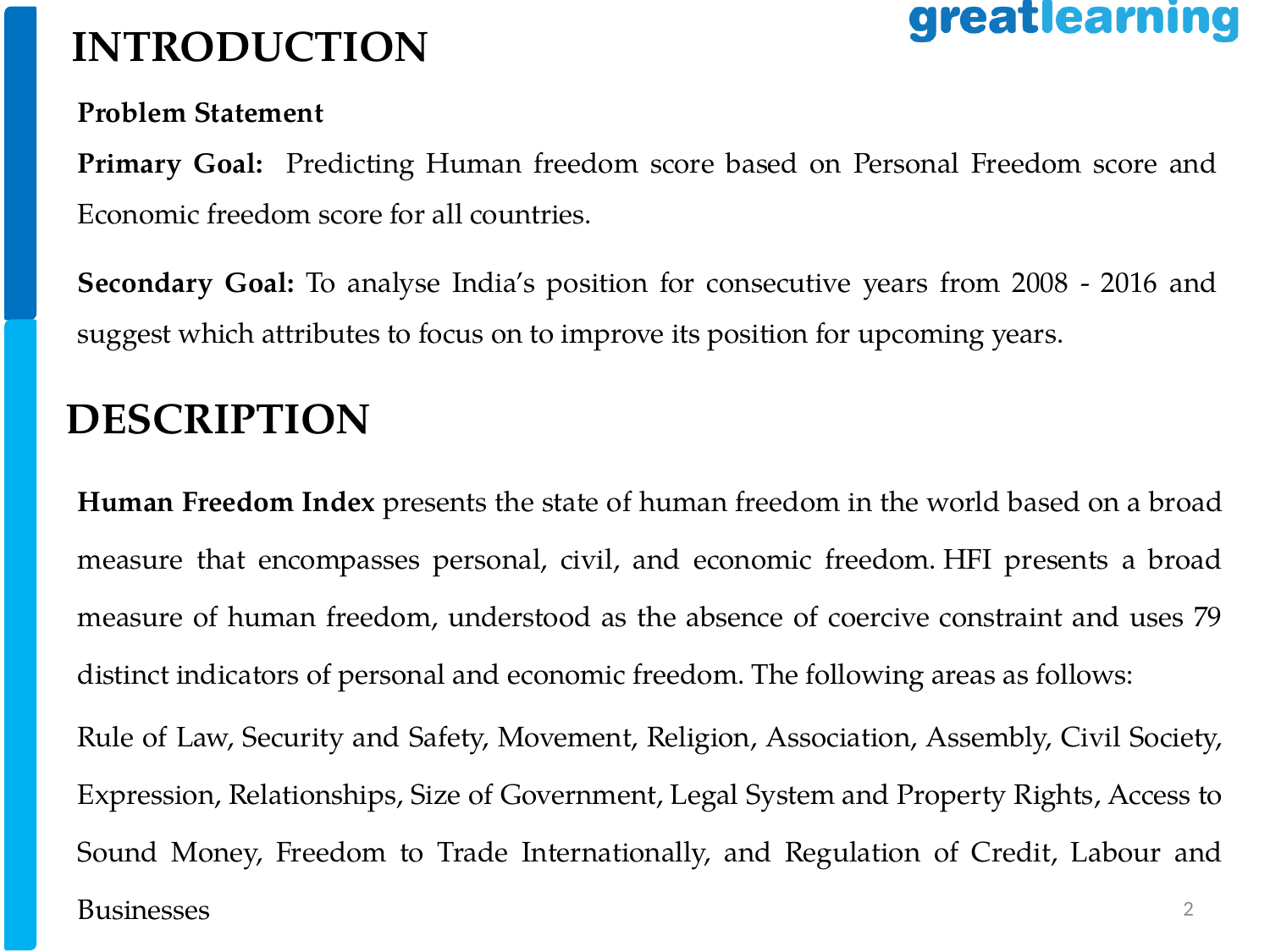

INTRODUCTION
Problem Statement
Primary Goal:  Predicting Human freedom score based on Personal Freedom score and Economic freedom score for all countries.
Secondary Goal: To analyse India’s position for consecutive years from 2008 - 2016 and suggest which attributes to focus on to improve its position for upcoming years.

DESCRIPTION
Human Freedom Index presents the state of human freedom in the world based on a broad measure that encompasses personal, civil, and economic freedom. HFI presents a broad measure of human freedom, understood as the absence of coercive constraint and uses 79 distinct indicators of personal and economic freedom. The following areas as follows:
Rule of Law, Security and Safety, Movement, Religion, Association, Assembly, Civil Society, Expression, Relationships, Size of Government, Legal System and Property Rights, Access to Sound Money, Freedom to Trade Internationally, and Regulation of Credit, Labour and Businesses

2